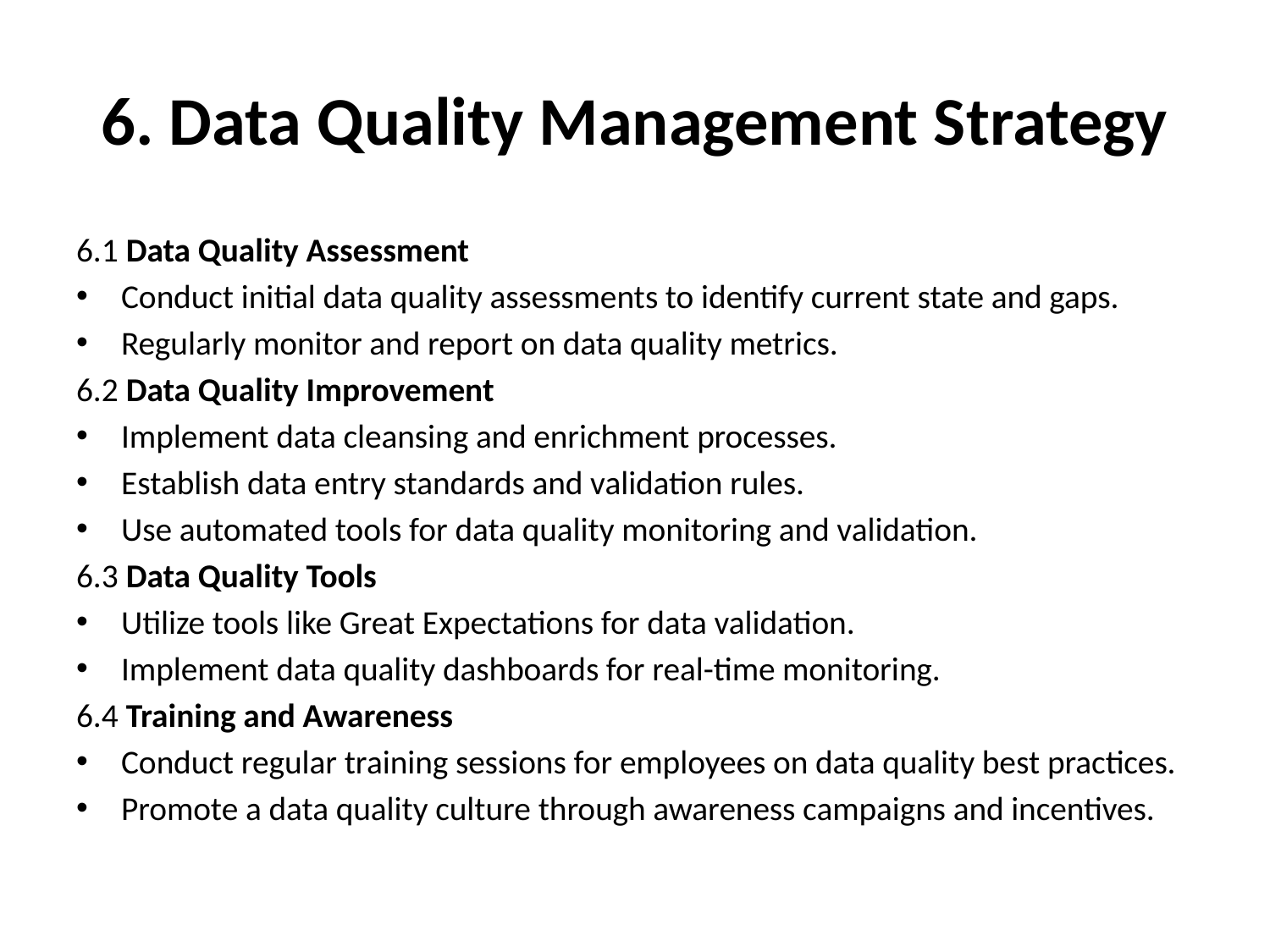

# 6. Data Quality Management Strategy
6.1 Data Quality Assessment
Conduct initial data quality assessments to identify current state and gaps.
Regularly monitor and report on data quality metrics.
6.2 Data Quality Improvement
Implement data cleansing and enrichment processes.
Establish data entry standards and validation rules.
Use automated tools for data quality monitoring and validation.
6.3 Data Quality Tools
Utilize tools like Great Expectations for data validation.
Implement data quality dashboards for real-time monitoring.
6.4 Training and Awareness
Conduct regular training sessions for employees on data quality best practices.
Promote a data quality culture through awareness campaigns and incentives.